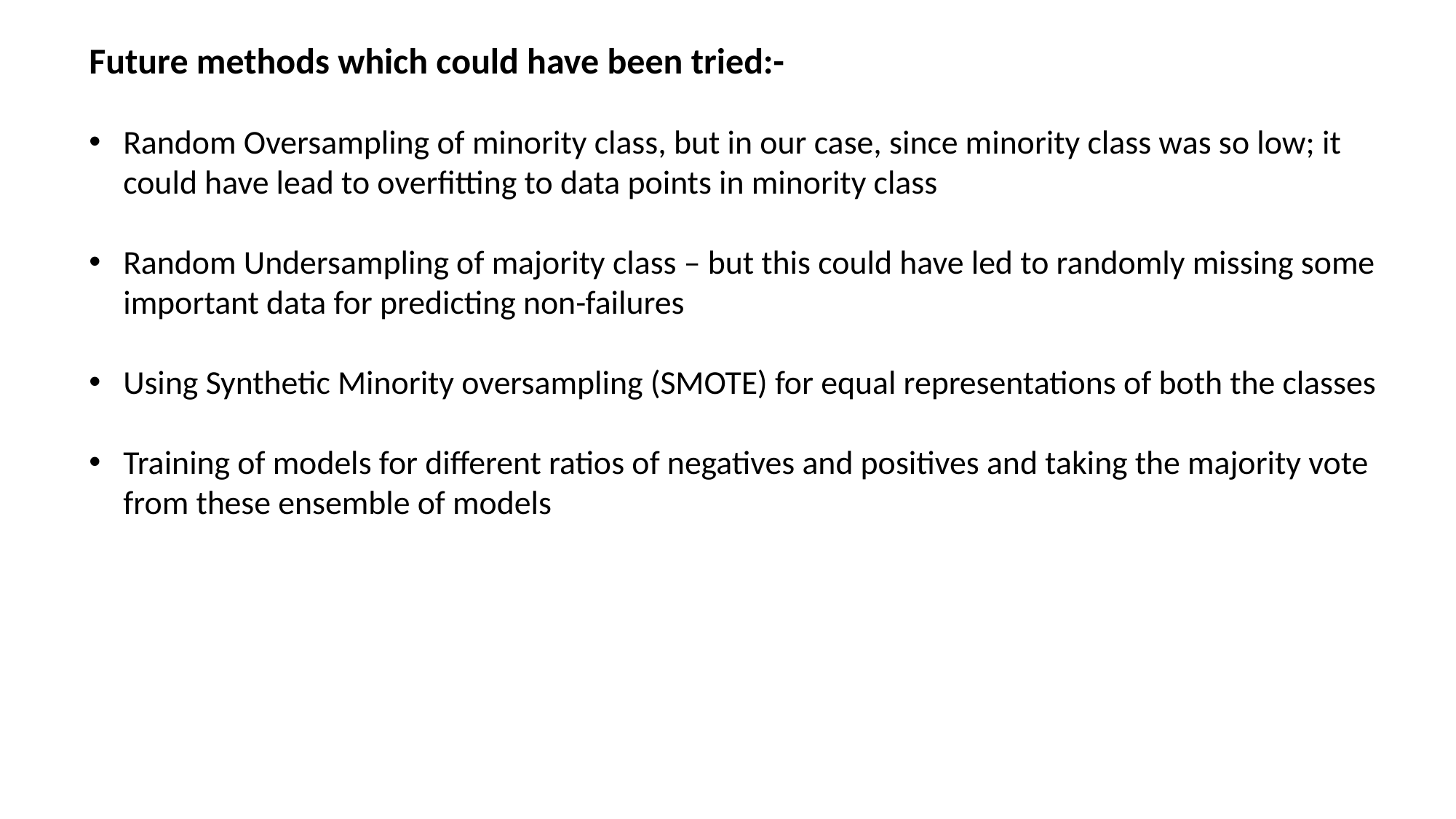

Future methods which could have been tried:-

Random Oversampling of minority class, but in our case, since minority class was so low; it could have lead to overfitting to data points in minority class

Random Undersampling of majority class – but this could have led to randomly missing some important data for predicting non-failures

Using Synthetic Minority oversampling (SMOTE) for equal representations of both the classes

Training of models for different ratios of negatives and positives and taking the majority vote from these ensemble of models